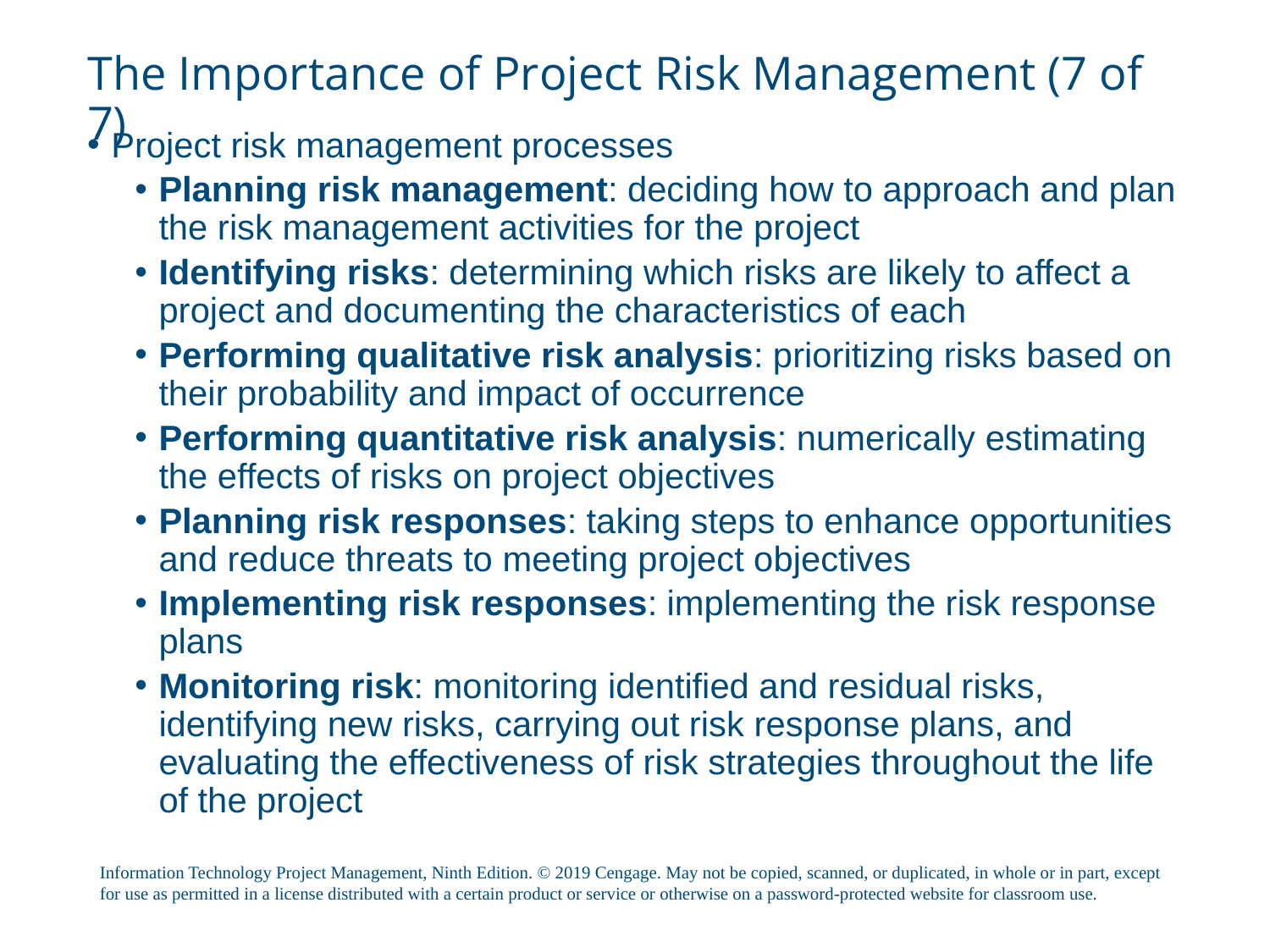

# The Importance of Project Risk Management (7 of 7)
Project risk management processes
Planning risk management: deciding how to approach and plan the risk management activities for the project
Identifying risks: determining which risks are likely to affect a project and documenting the characteristics of each
Performing qualitative risk analysis: prioritizing risks based on their probability and impact of occurrence
Performing quantitative risk analysis: numerically estimating the effects of risks on project objectives
Planning risk responses: taking steps to enhance opportunities and reduce threats to meeting project objectives
Implementing risk responses: implementing the risk response plans
Monitoring risk: monitoring identified and residual risks, identifying new risks, carrying out risk response plans, and evaluating the effectiveness of risk strategies throughout the life of the project

Information Technology Project Management, Ninth Edition. © 2019 Cengage. May not be copied, scanned, or duplicated, in whole or in part, except for use as permitted in a license distributed with a certain product or service or otherwise on a password-protected website for classroom use.